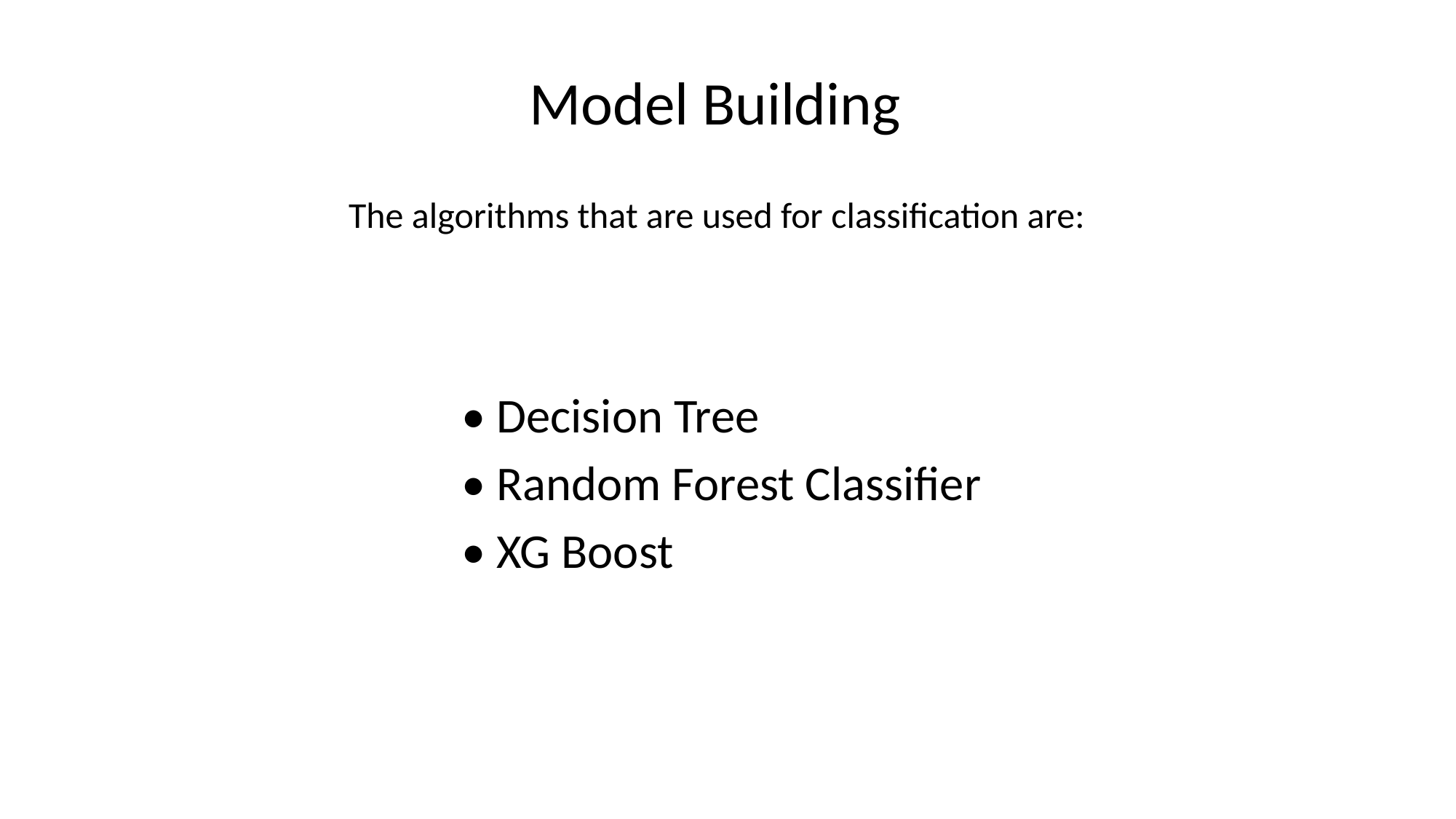

# Model Building
The algorithms that are used for classification are:

• Decision Tree
• Random Forest Classifier
• XG Boost